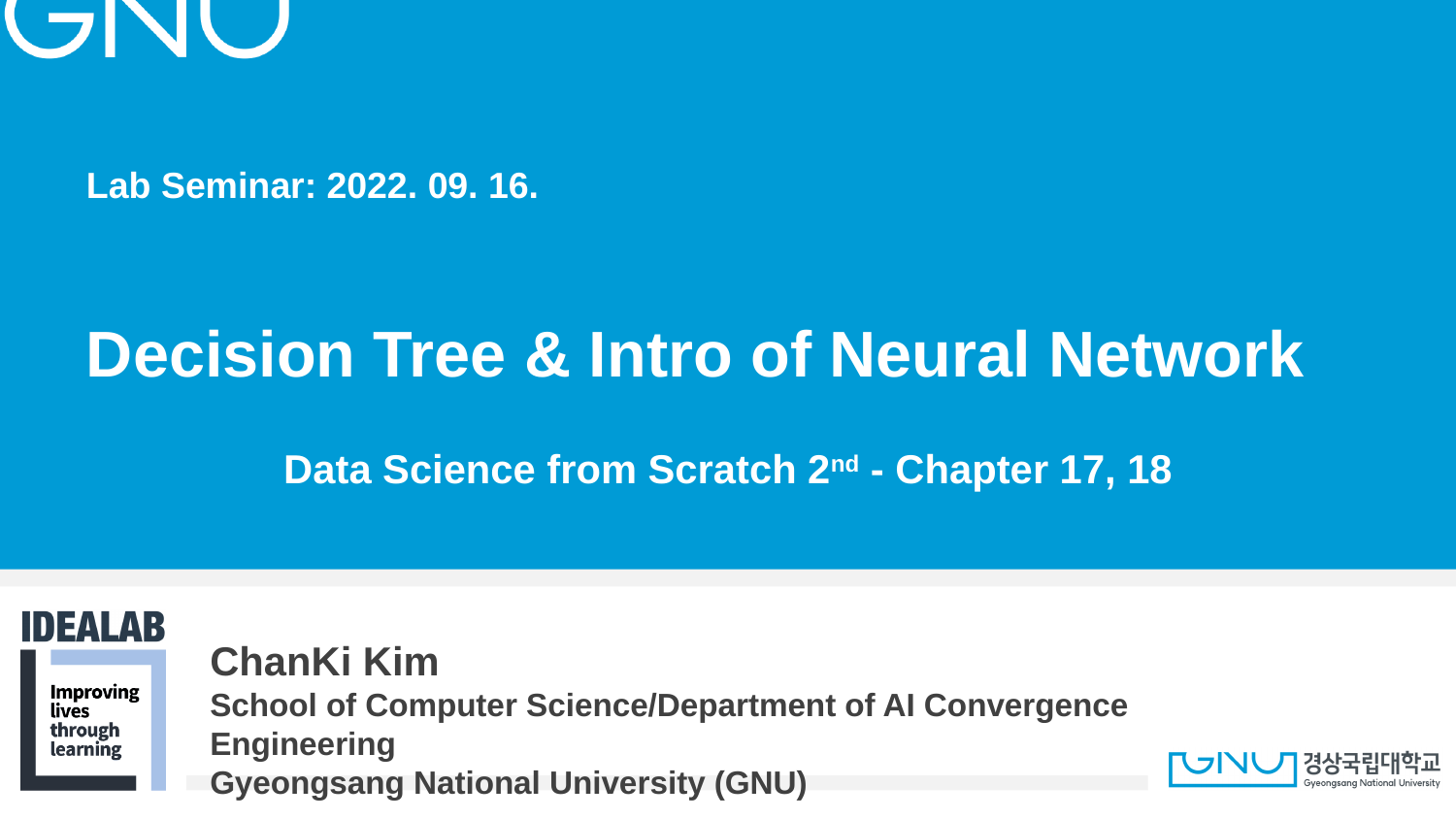

Lab Seminar: 2022. 09. 16.
Decision Tree & Intro of Neural Network
Data Science from Scratch 2nd - Chapter 17, 18
ChanKi Kim
School of Computer Science/Department of AI Convergence Engineering
Gyeongsang National University (GNU)